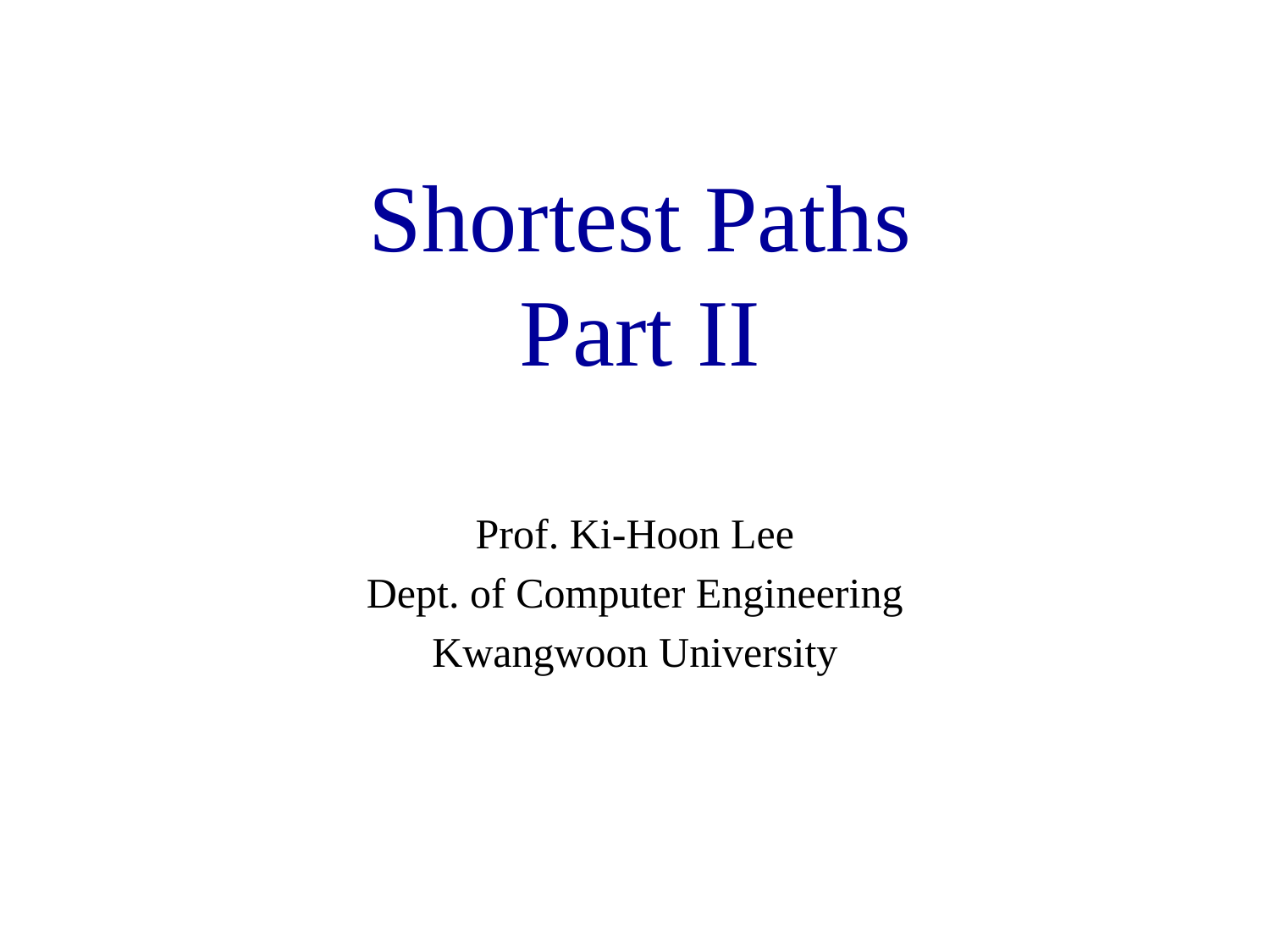

# Shortest Paths Part II
Prof. Ki-Hoon Lee
Dept. of Computer Engineering
Kwangwoon University